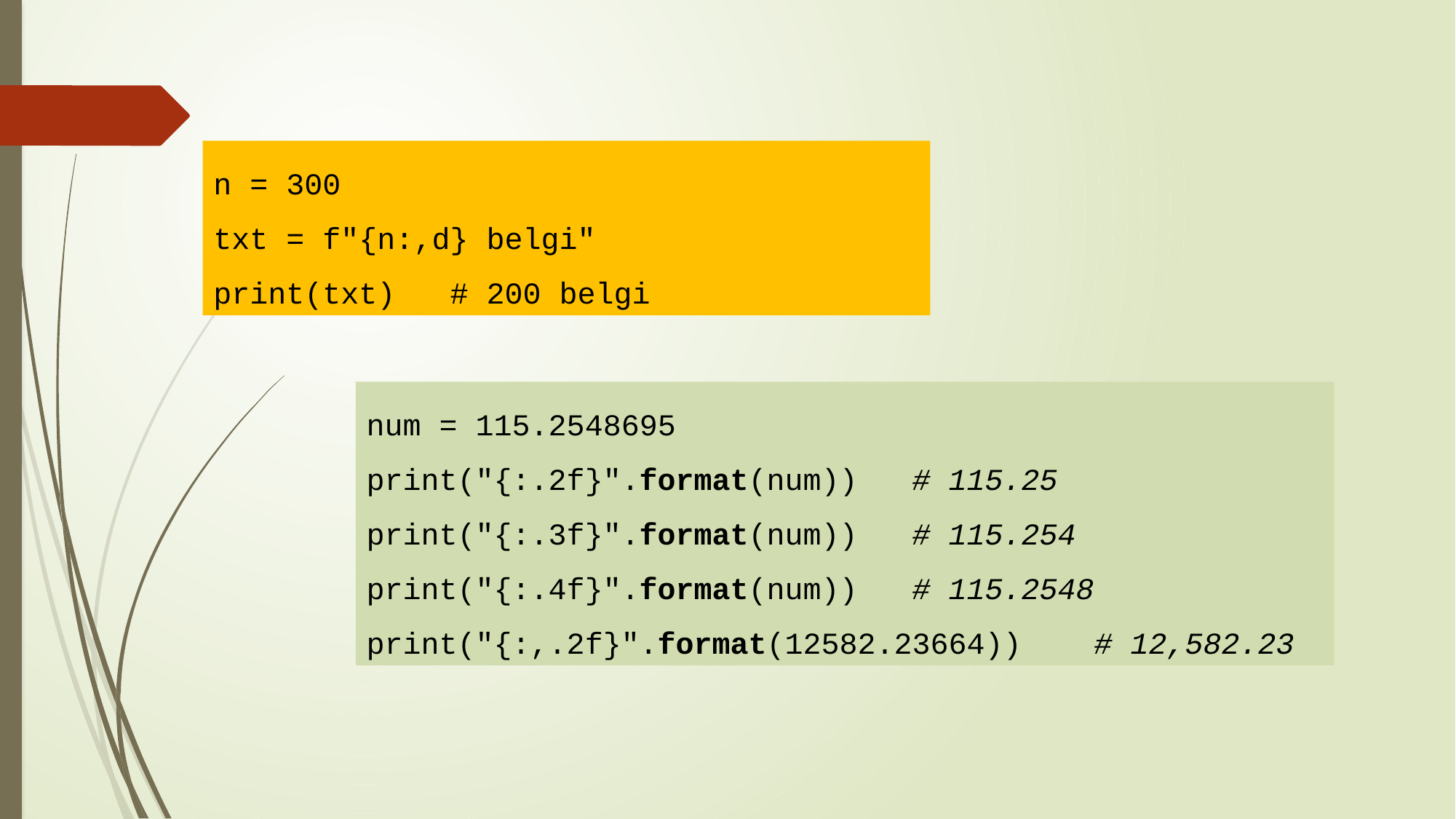

n = 300
txt = f"{n:,d} belgi"
print(txt)   # 200 belgi
num = 115.2548695
print("{:.2f}".format(num))   # 115.25
print("{:.3f}".format(num))   # 115.254
print("{:.4f}".format(num))   # 115.2548
print("{:,.2f}".format(12582.23664))    # 12,582.23